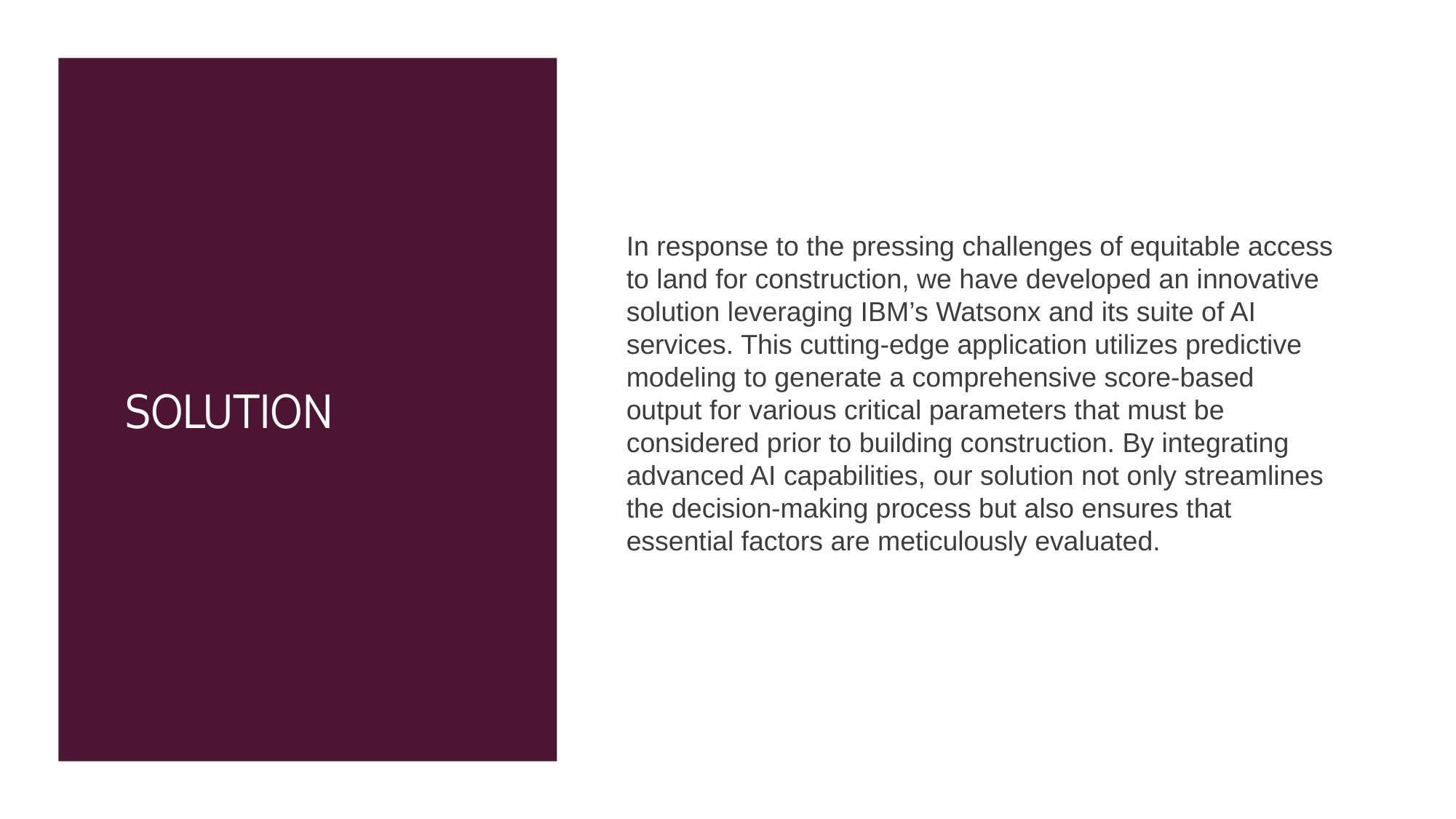

# Solution
In response to the pressing challenges of equitable access to land for construction, we have developed an innovative solution leveraging IBM’s Watsonx and its suite of AI services. This cutting-edge application utilizes predictive modeling to generate a comprehensive score-based output for various critical parameters that must be considered prior to building construction. By integrating advanced AI capabilities, our solution not only streamlines the decision-making process but also ensures that essential factors are meticulously evaluated.